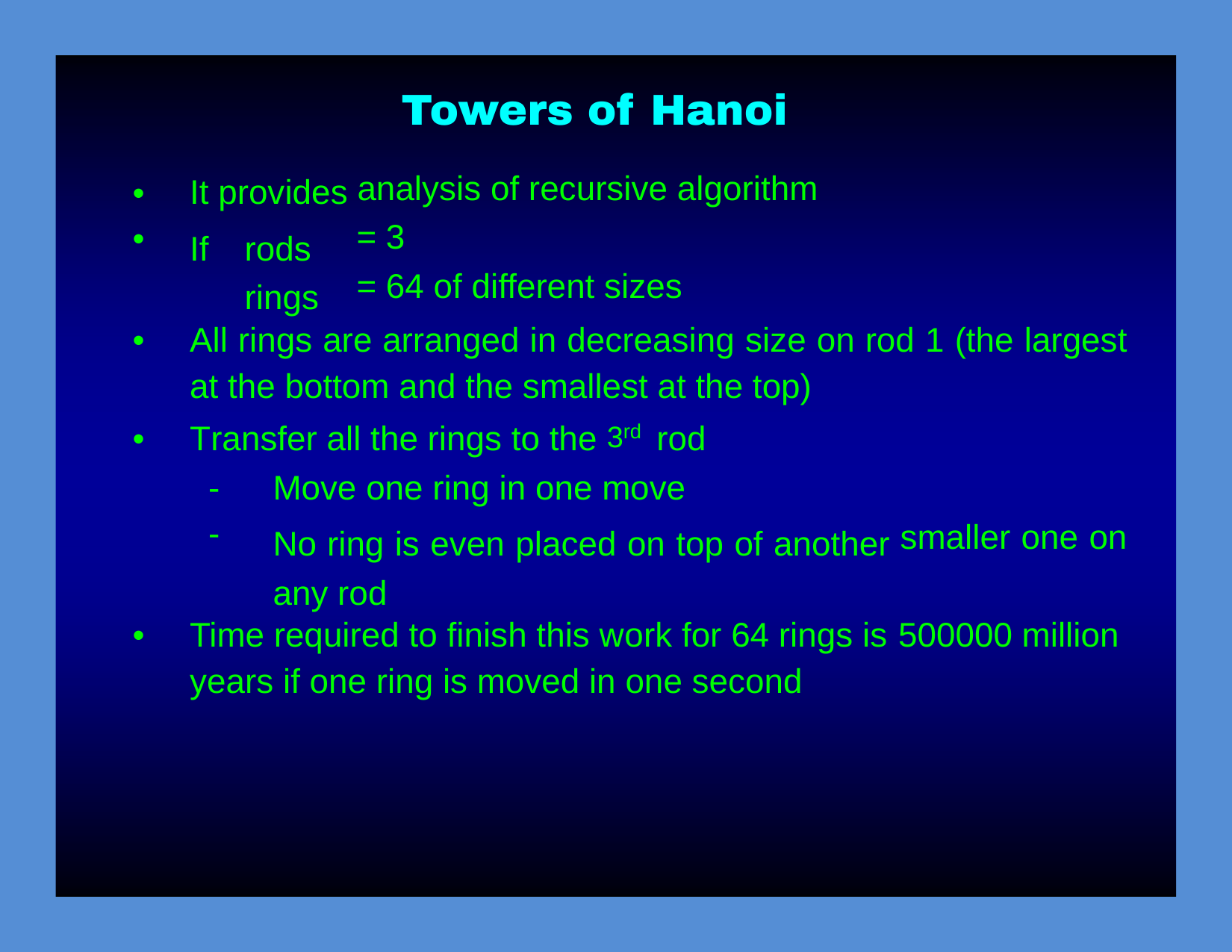

Towers of Hanoi
analysis of recursive algorithm
= 3
= 64 of different sizes
•
•
It provides
If	rods rings
•
All rings are arranged in decreasing size on
at the bottom and the smallest at the top)
rod 1 (the largest
3rd
rod
•
Transfer all the rings to the
-
-
Move one ring in one move
No ring is even placed on top of another any rod
smaller one on
•
Time required to finish this work for 64 rings is
years if one ring is moved in one second
500000 million